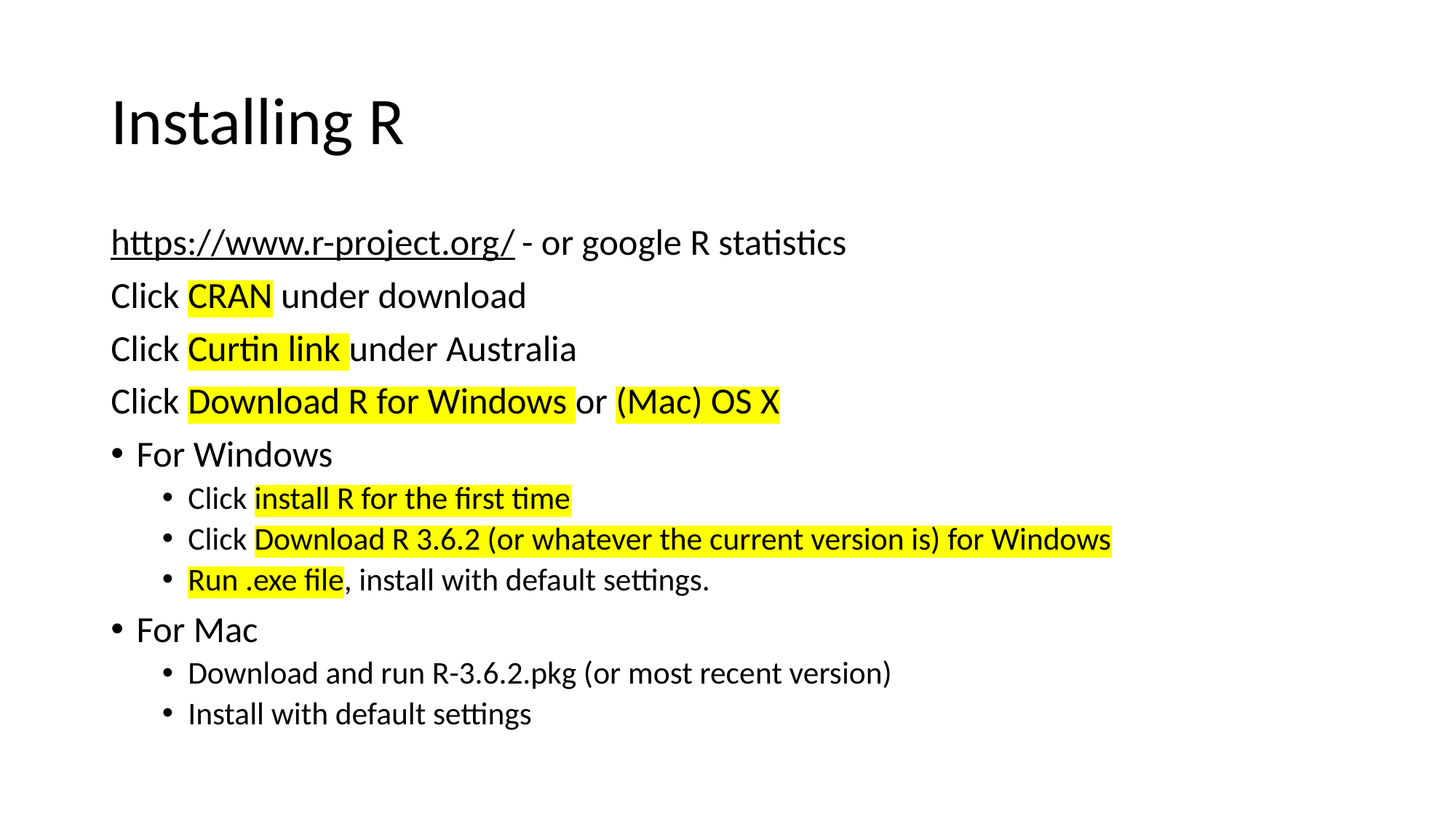

# Installing R
https://www.r-project.org/ - or google R statistics
Click CRAN under download
Click Curtin link under Australia
Click Download R for Windows or (Mac) OS X
For Windows
Click install R for the first time
Click Download R 3.6.2 (or whatever the current version is) for Windows
Run .exe file, install with default settings.
For Mac
Download and run R-3.6.2.pkg (or most recent version)
Install with default settings